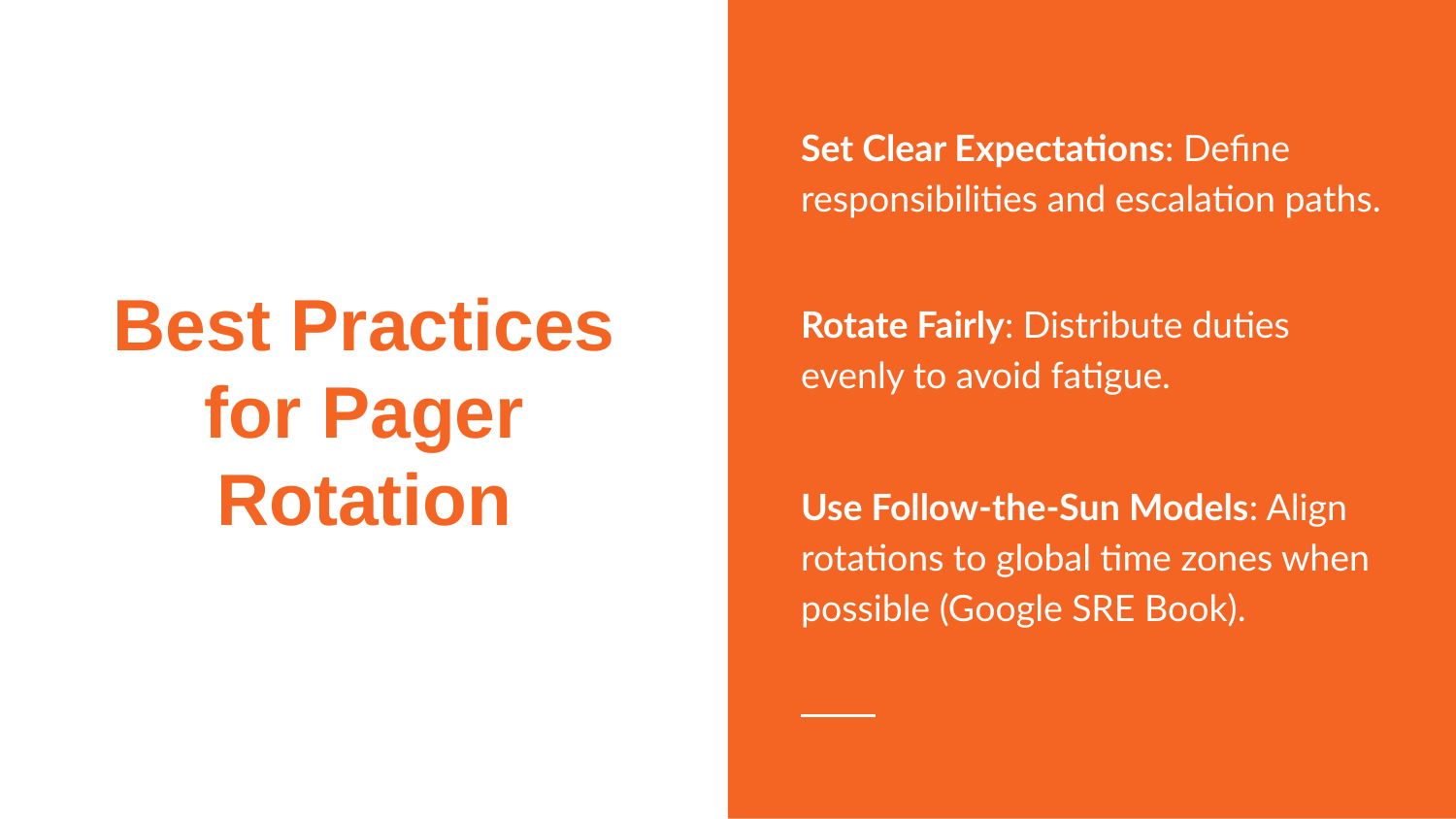

Set Clear Expectations: Define responsibilities and escalation paths.
Rotate Fairly: Distribute duties evenly to avoid fatigue.
Use Follow-the-Sun Models: Align rotations to global time zones when possible (Google SRE Book).
# Best Practices for Pager Rotation